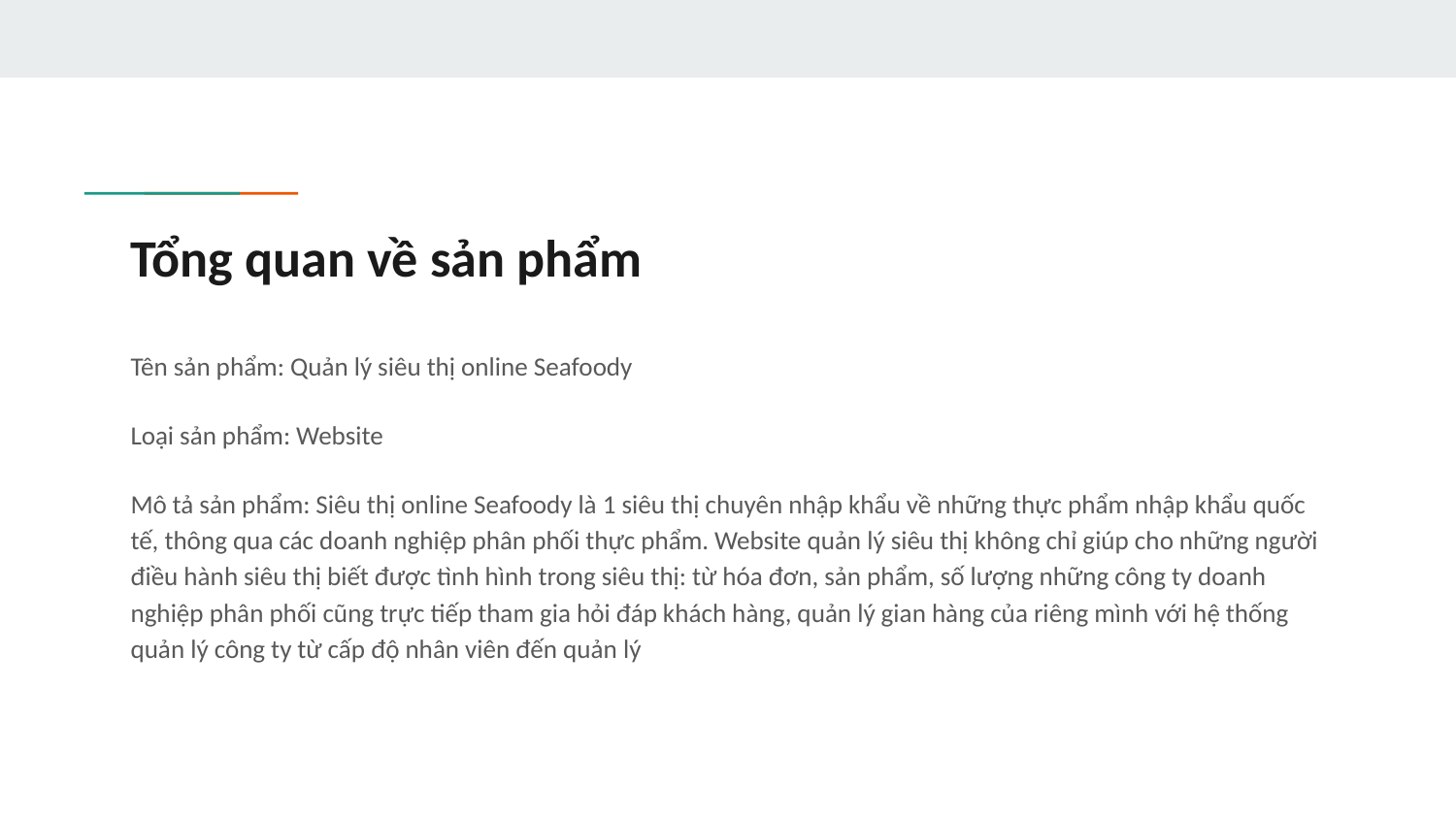

# Tổng quan về sản phẩm
Tên sản phẩm: Quản lý siêu thị online Seafoody
Loại sản phẩm: Website
Mô tả sản phẩm: Siêu thị online Seafoody là 1 siêu thị chuyên nhập khẩu về những thực phẩm nhập khẩu quốc tế, thông qua các doanh nghiệp phân phối thực phẩm. Website quản lý siêu thị không chỉ giúp cho những người điều hành siêu thị biết được tình hình trong siêu thị: từ hóa đơn, sản phẩm, số lượng những công ty doanh nghiệp phân phối cũng trực tiếp tham gia hỏi đáp khách hàng, quản lý gian hàng của riêng mình với hệ thống quản lý công ty từ cấp độ nhân viên đến quản lý